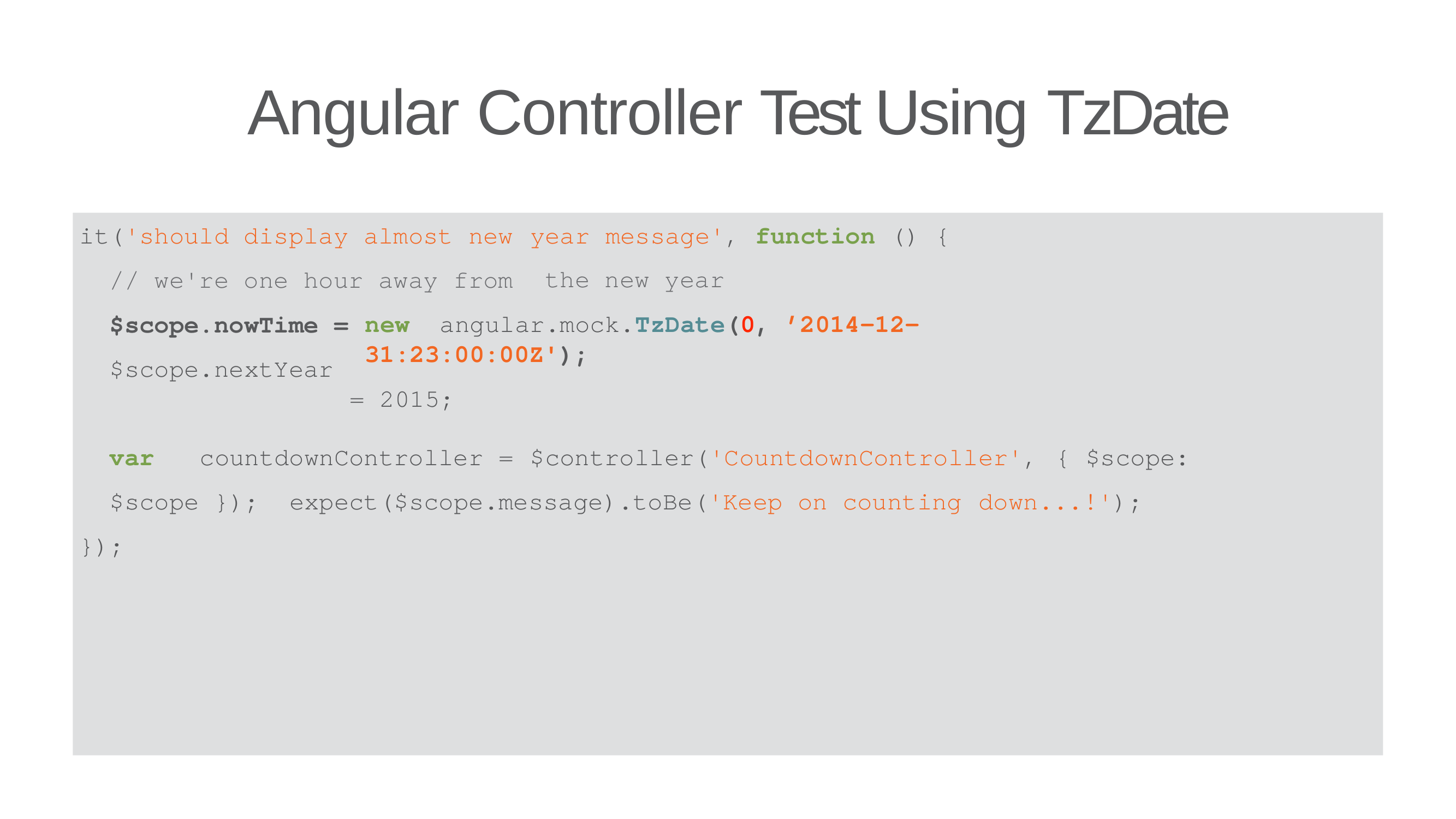

# Angular Controller Test Using TzDate
year message',	function	() {  the new year

it('should display almost new
// we're one hour away from
$scope.nowTime =
$scope.nextYear
new	angular.mock.TzDate(0,	’2014-12-31:23:00:00Z');
=	2015;
var	countdownController =	$controller('CountdownController',	{	$scope: $scope });  expect($scope.message).toBe('Keep on counting down...!');
});